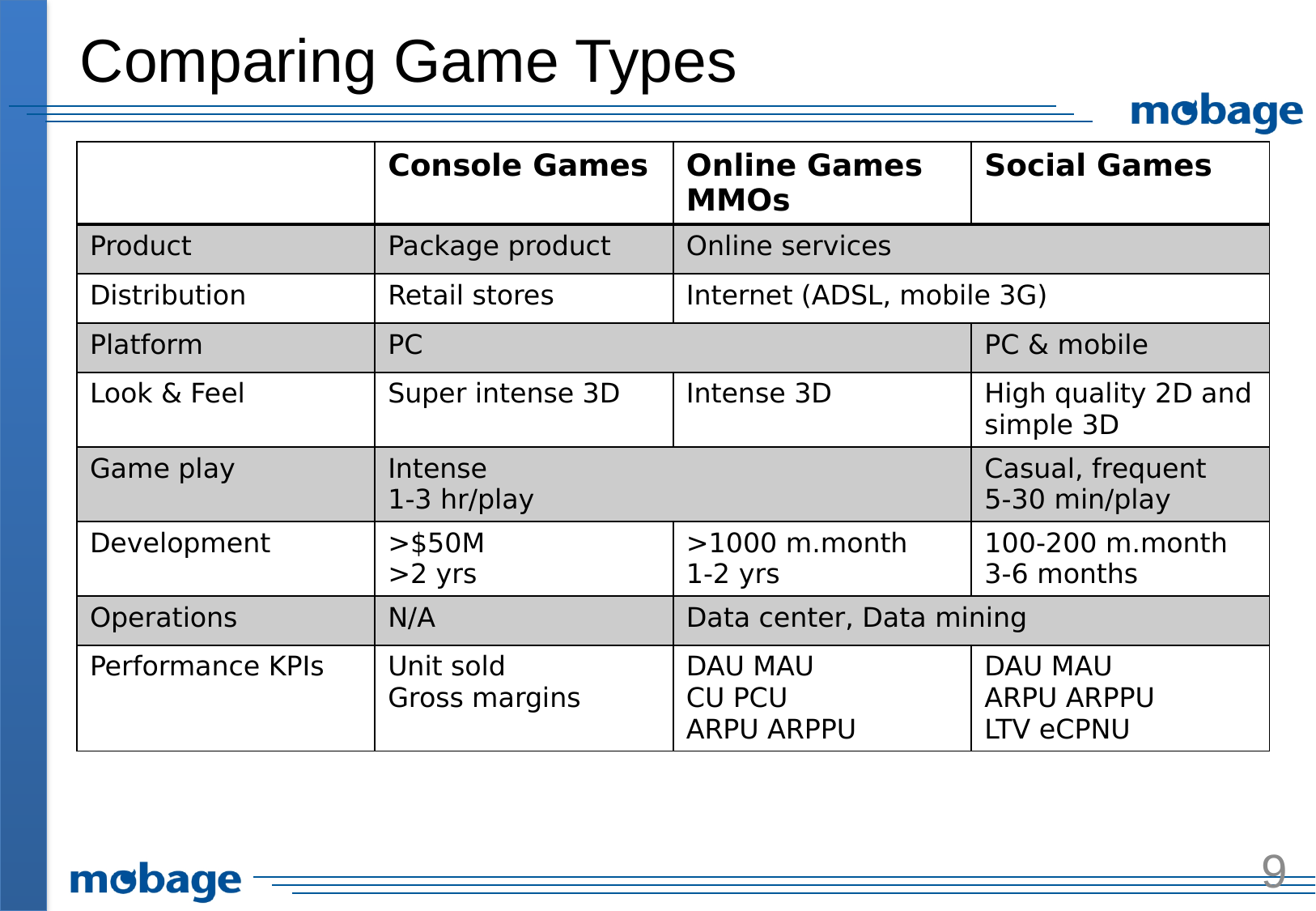

# Comparing Game Types
|  | Console Games | Online Games MMOs | Social Games |
| --- | --- | --- | --- |
| Product | Package product | Online services |  |
| Distribution | Retail stores | Internet (ADSL, mobile 3G) |  |
| Platform | PC |  | PC & mobile |
| Look & Feel | Super intense 3D | Intense 3D | High quality 2D and simple 3D |
| Game play | Intense 1-3 hr/play |  | Casual, frequent 5-30 min/play |
| Development | >$50M >2 yrs | >1000 m.month 1-2 yrs | 100-200 m.month 3-6 months |
| Operations | N/A | Data center, Data mining |  |
| Performance KPIs | Unit sold Gross margins | DAU MAU CU PCU ARPU ARPPU | DAU MAU ARPU ARPPU LTV eCPNU |
9